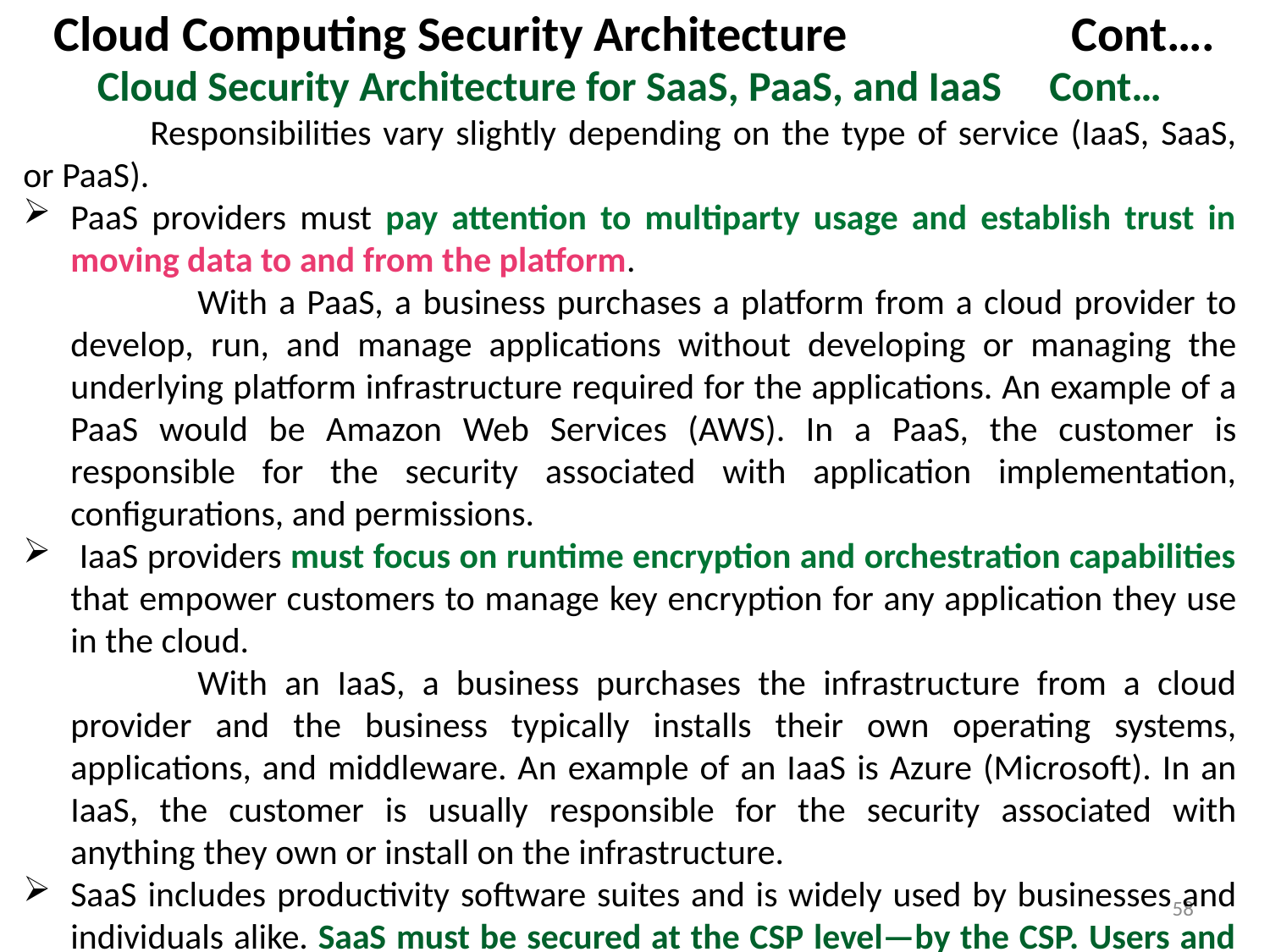

# Cloud Computing Security Architecture                    Cont….
Cloud Security Architecture for SaaS, PaaS, and IaaS     Cont…
	Responsibilities vary slightly depending on the type of service (IaaS, SaaS, or PaaS).
PaaS providers must pay attention to multiparty usage and establish trust in moving data to and from the platform.
		With a PaaS, a business purchases a platform from a cloud provider to develop, run, and manage applications without developing or managing the underlying platform infrastructure required for the applications. An example of a PaaS would be Amazon Web Services (AWS). In a PaaS, the customer is responsible for the security associated with application implementation, configurations, and permissions.
 IaaS providers must focus on runtime encryption and orchestration capabilities that empower customers to manage key encryption for any application they use in the cloud.
		With an IaaS, a business purchases the infrastructure from a cloud provider and the business typically installs their own operating systems, applications, and middleware. An example of an IaaS is Azure (Microsoft). In an IaaS, the customer is usually responsible for the security associated with anything they own or install on the infrastructure.
SaaS includes productivity software suites and is widely used by businesses and individuals alike. SaaS must be secured at the CSP level—by the CSP. Users and customers in these cases have little control over the SaaS offerings, but their(User) contribution to security takes place through adherence to best practices. Using strong passwords and two-factor authentication, being careful with personally identifiable information on social media, and avoiding email phishing scams all factor in.
		With a SaaS, an organization purchases the use of a cloud-based application from a provider. Examples of SaaS include Office 365 or Salesforce. In a SaaS, the customer is typically only responsible for the security components associated with accessing the software, such identity management, customer network security, etc. The software provider manages the security backend.
58